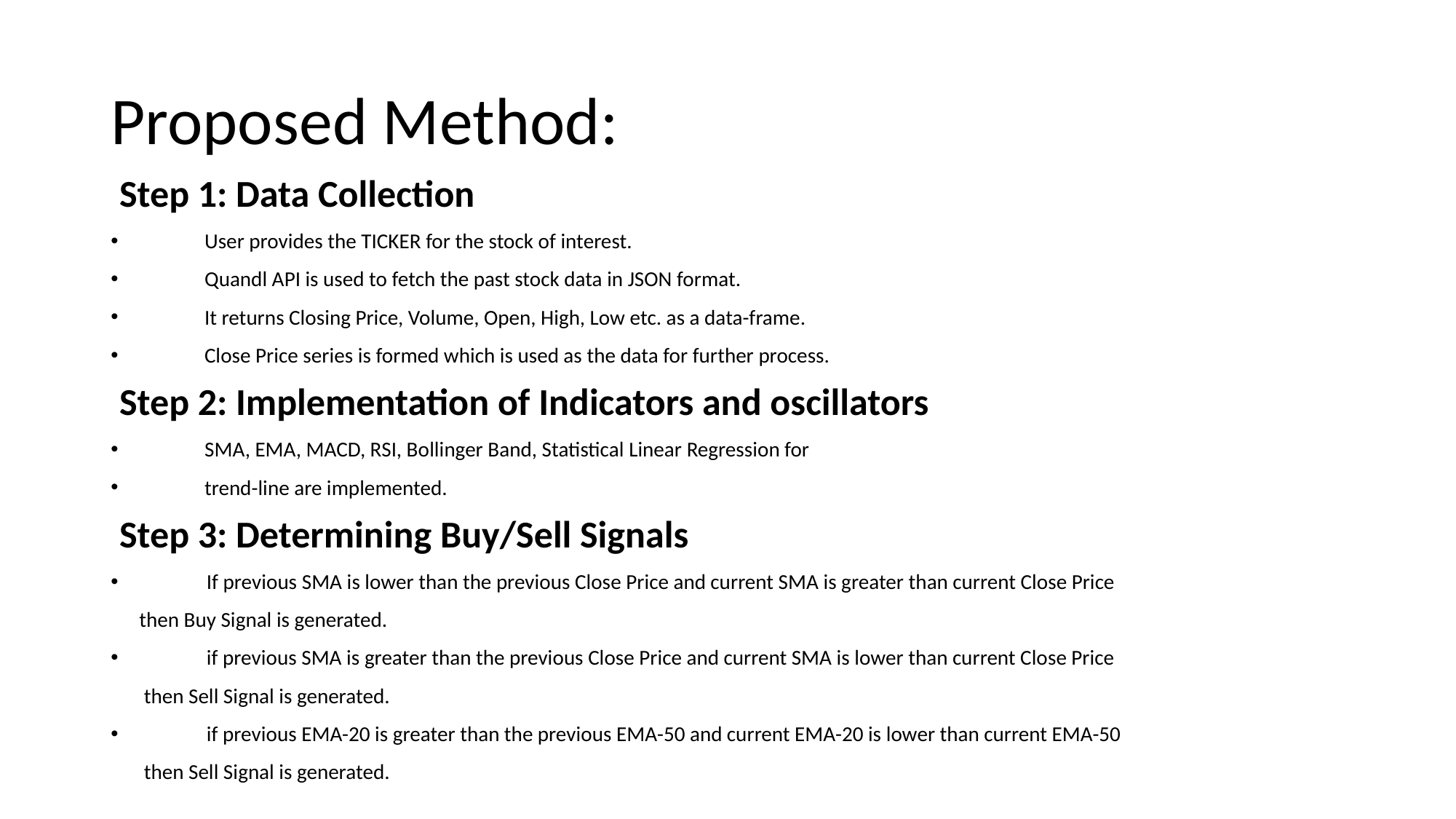

# Proposed Method:
 Step 1: Data Collection
              User provides the TICKER for the stock of interest.
              Quandl API is used to fetch the past stock data in JSON format.
              It returns Closing Price, Volume, Open, High, Low etc. as a data-frame.
              Close Price series is formed which is used as the data for further process.
 Step 2: Implementation of Indicators and oscillators
              SMA, EMA, MACD, RSI, Bollinger Band, Statistical Linear Regression for
              trend-line are implemented.
 Step 3: Determining Buy/Sell Signals
             If previous SMA is lower than the previous Close Price and current SMA is greater than current Close Price
      then Buy Signal is generated.
             if previous SMA is greater than the previous Close Price and current SMA is lower than current Close Price
       then Sell Signal is generated.
             if previous EMA-20 is greater than the previous EMA-50 and current EMA-20 is lower than current EMA-50
       then Sell Signal is generated.